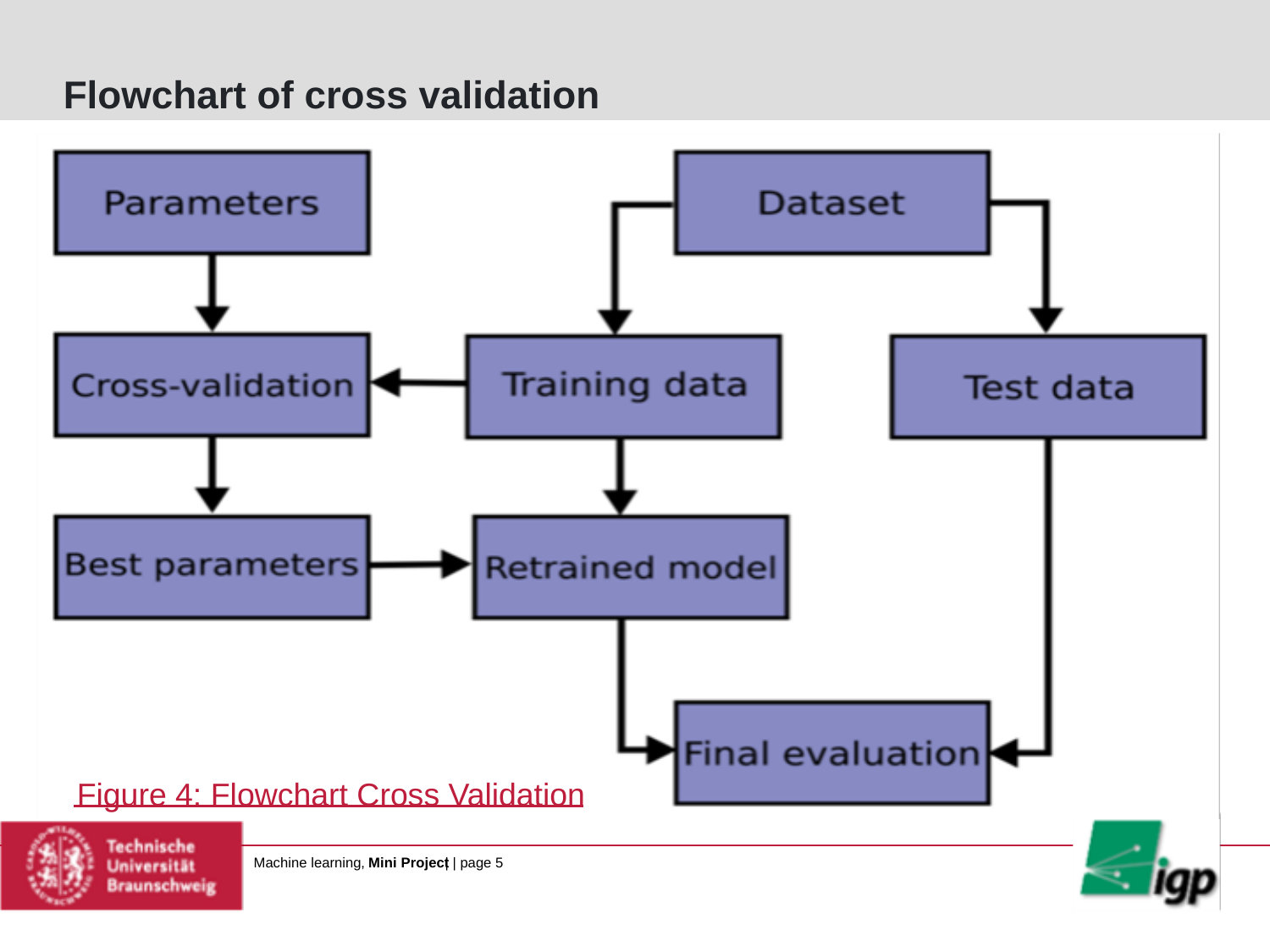

Flowchart of cross validation

Figure 4: Flowchart Cross Validation

Machine learning,
Mini Project
| | page 5
# Titel der Präsentation
Vorname, Nachname des Referenten, Datum